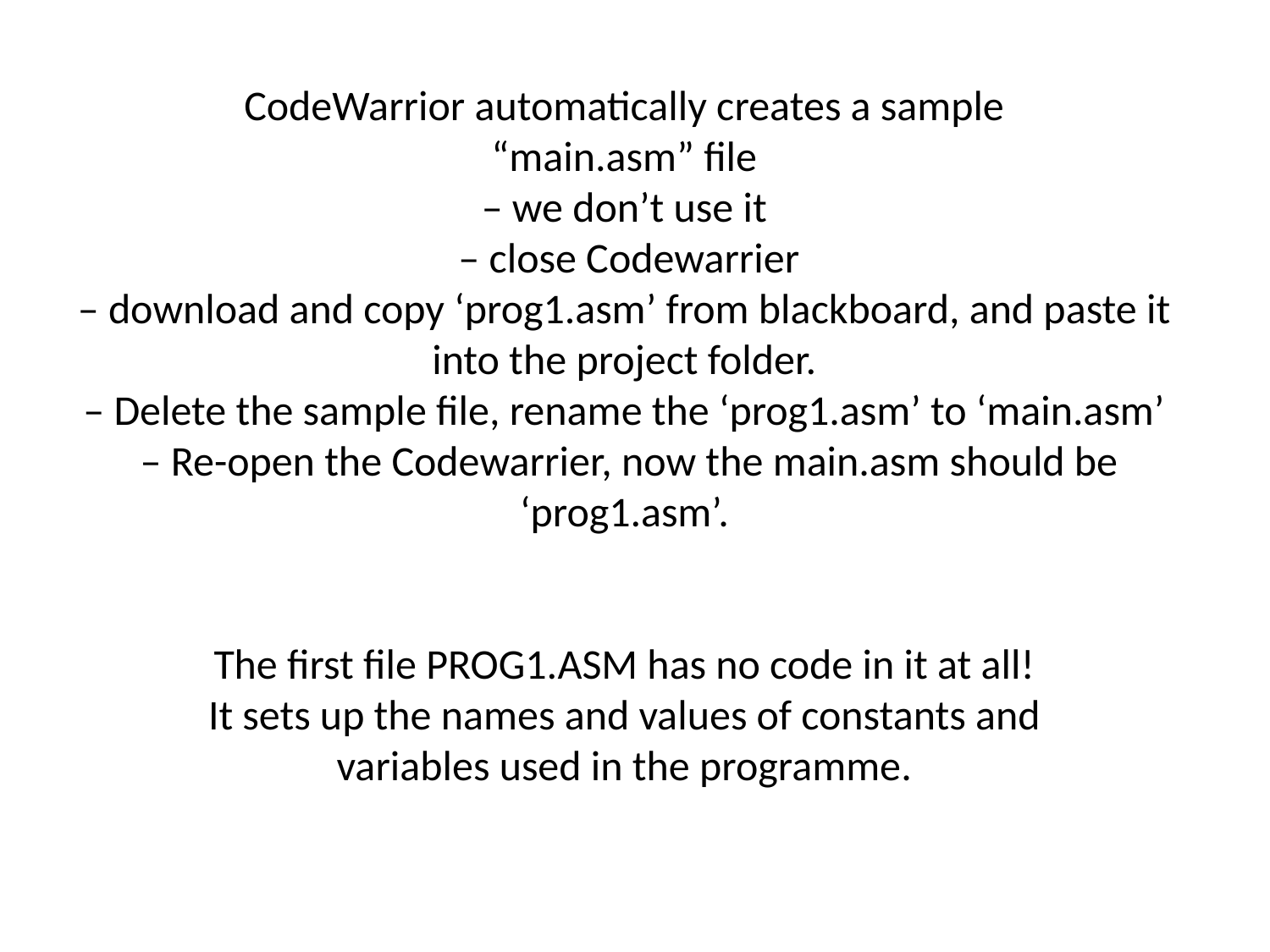

# CodeWarrior automatically creates a sample “main.asm” file – we don’t use it – close Codewarrier – download and copy ‘prog1.asm’ from blackboard, and paste it into the project folder. – Delete the sample file, rename the ‘prog1.asm’ to ‘main.asm’ – Re-open the Codewarrier, now the main.asm should be ‘prog1.asm’. The first file PROG1.ASM has no code in it at all! It sets up the names and values of constants and variables used in the programme.